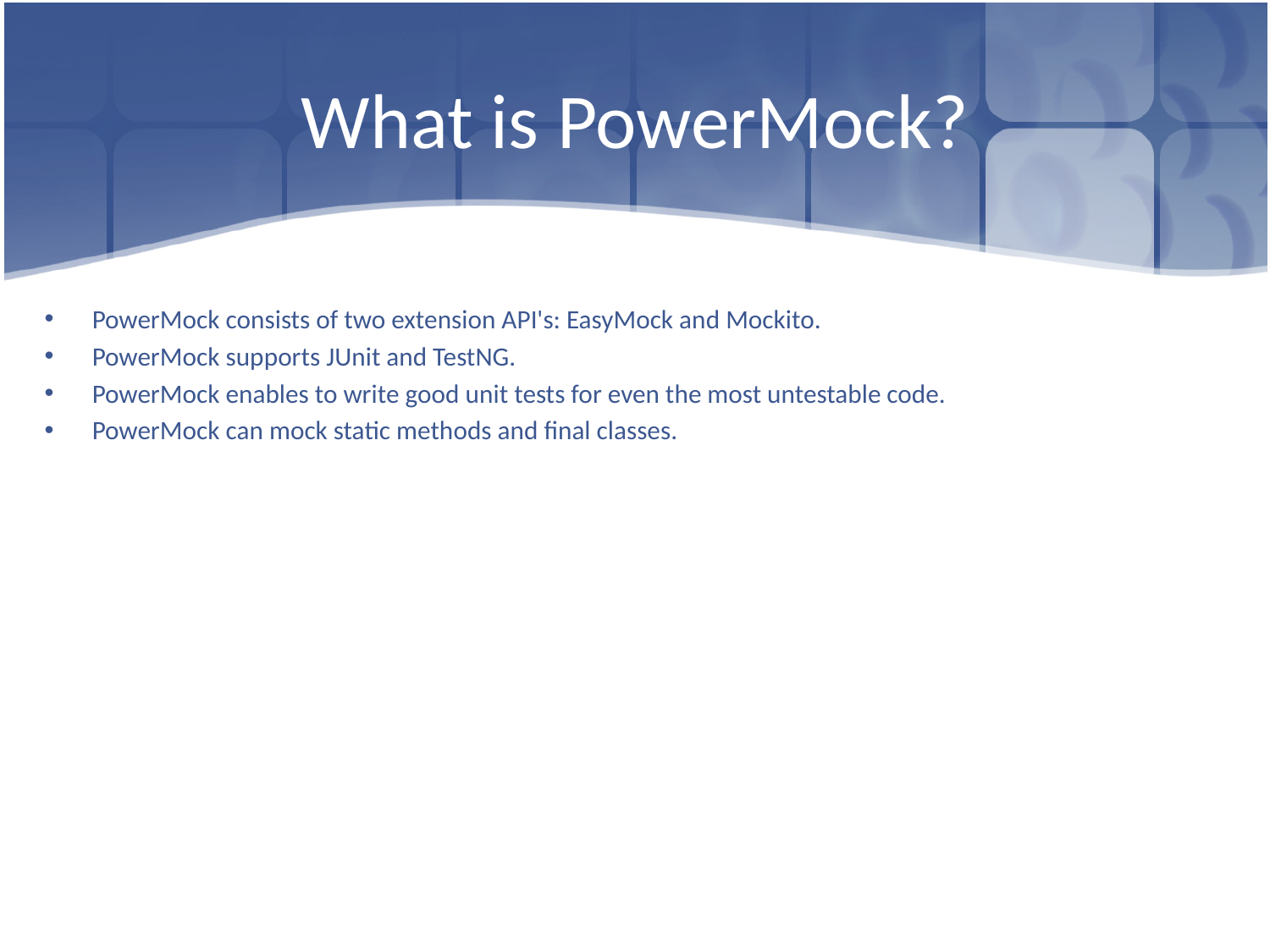

# What is PowerMock?
PowerMock consists of two extension API's: EasyMock and Mockito.
PowerMock supports JUnit and TestNG.
PowerMock enables to write good unit tests for even the most untestable code.
PowerMock can mock static methods and final classes.